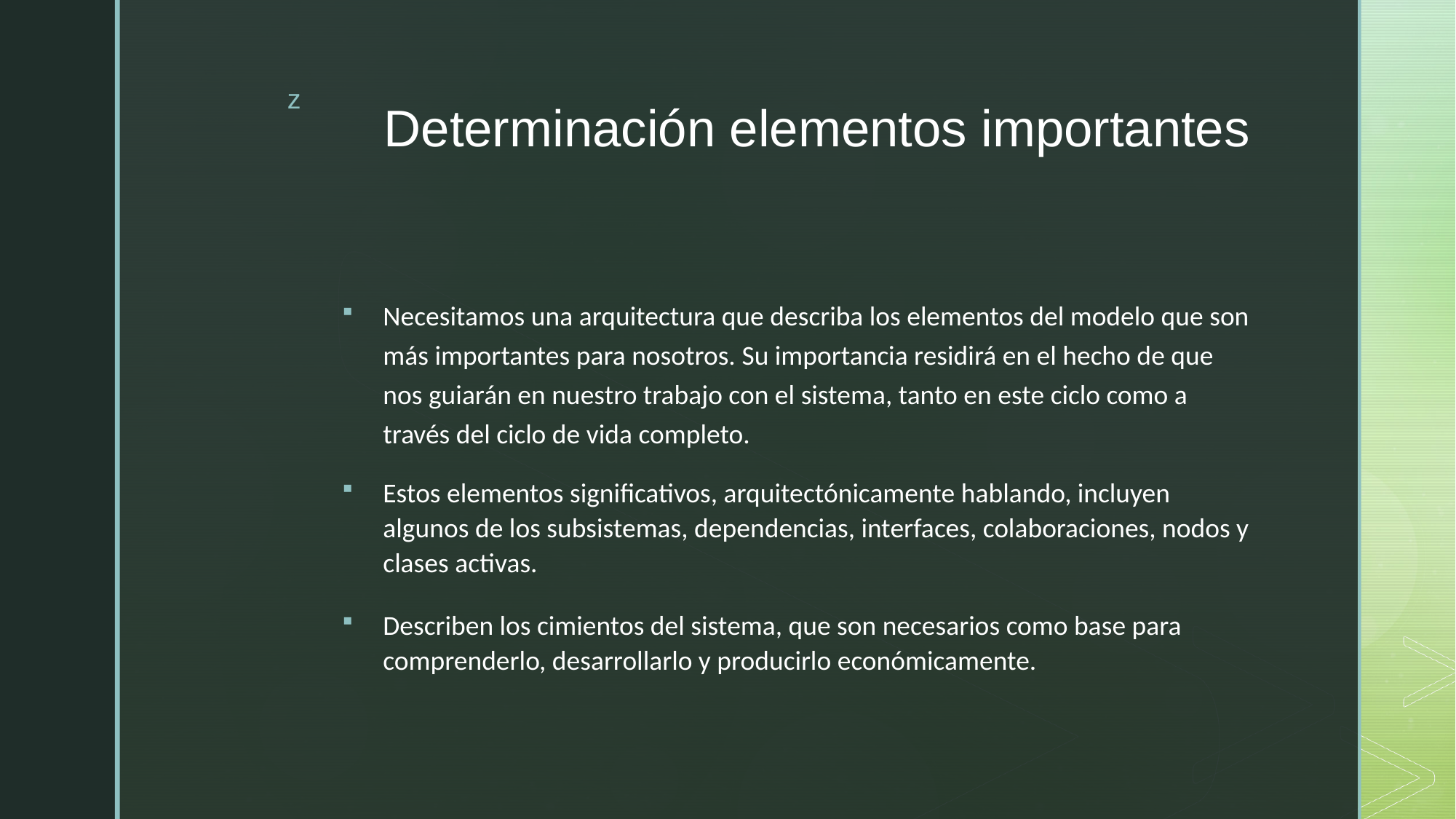

# Determinación elementos importantes
Necesitamos una arquitectura que describa los elementos del modelo que son más importantes para nosotros. Su importancia residirá en el hecho de que nos guiarán en nuestro trabajo con el sistema, tanto en este ciclo como a través del ciclo de vida completo.
Estos elementos significativos, arquitectónicamente hablando, incluyen algunos de los subsistemas, dependencias, interfaces, colaboraciones, nodos y clases activas.
Describen los cimientos del sistema, que son necesarios como base para comprenderlo, desarrollarlo y producirlo económicamente.